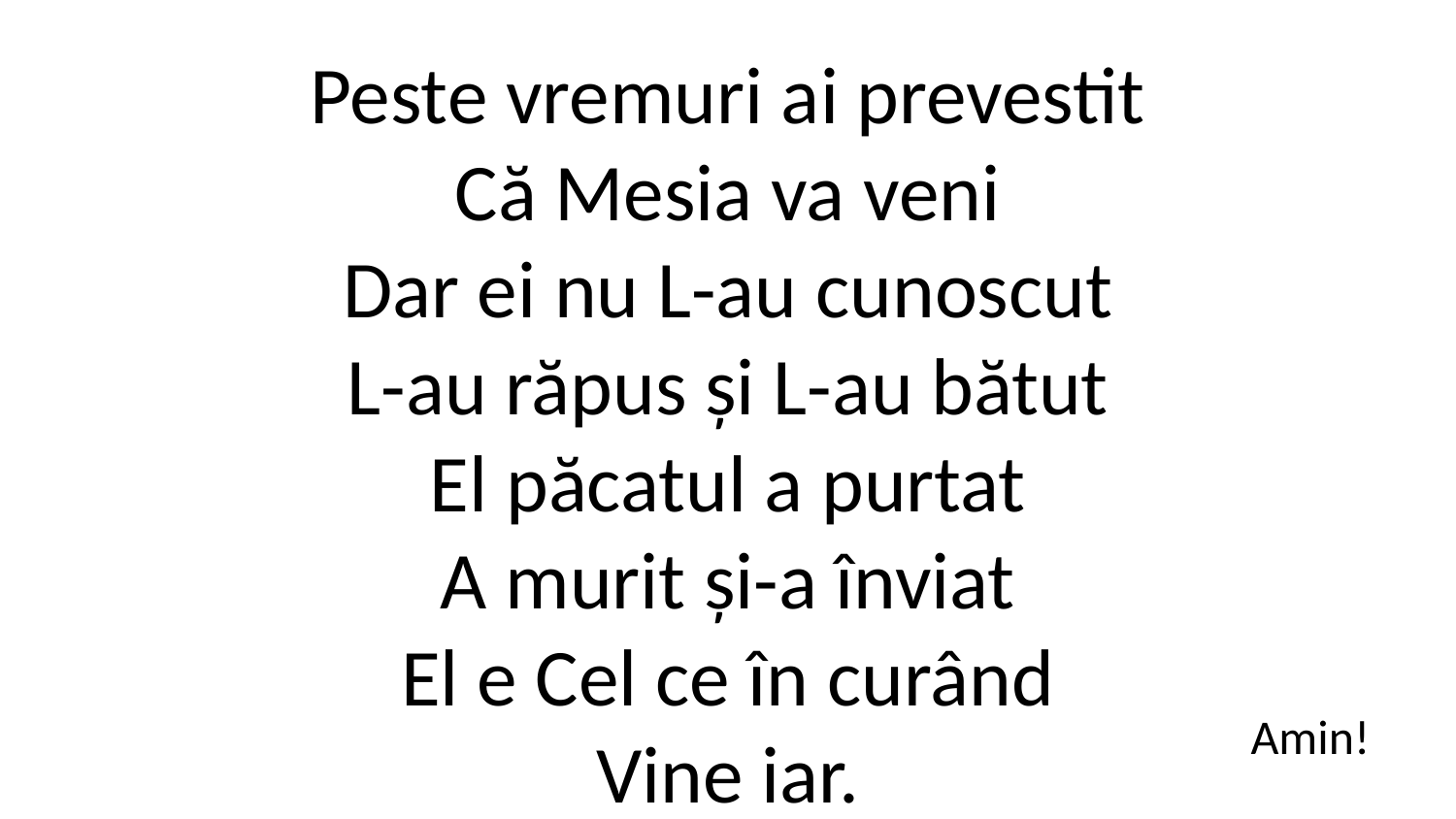

Peste vremuri ai prevestit
Că Mesia va veni
Dar ei nu L-au cunoscut
L-au răpus și L-au bătut
El păcatul a purtat
A murit și-a înviat
El e Cel ce în curând
Vine iar.

Amin!